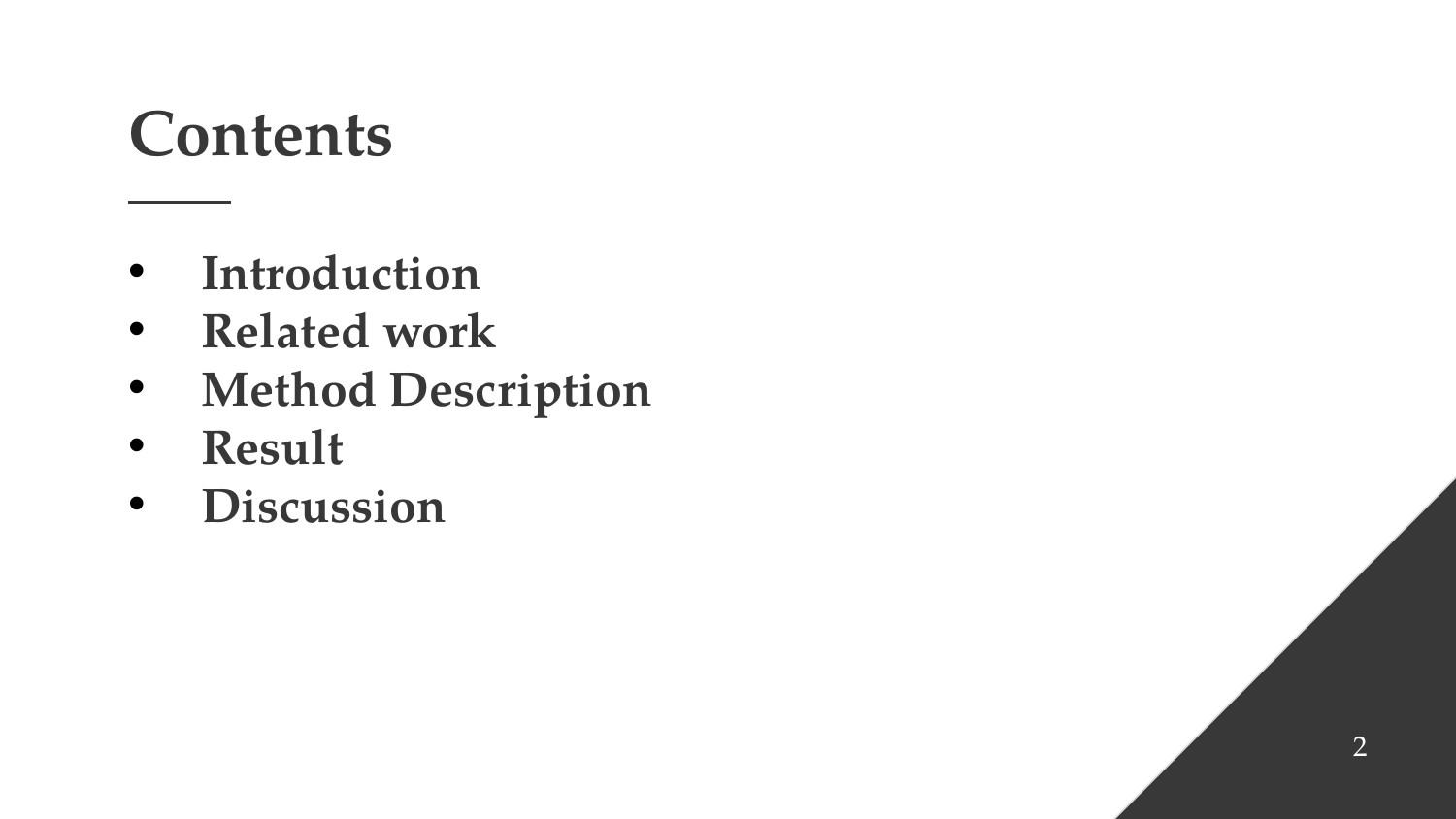

# Contents
Introduction
Related work
Method Description
Result
Discussion
2